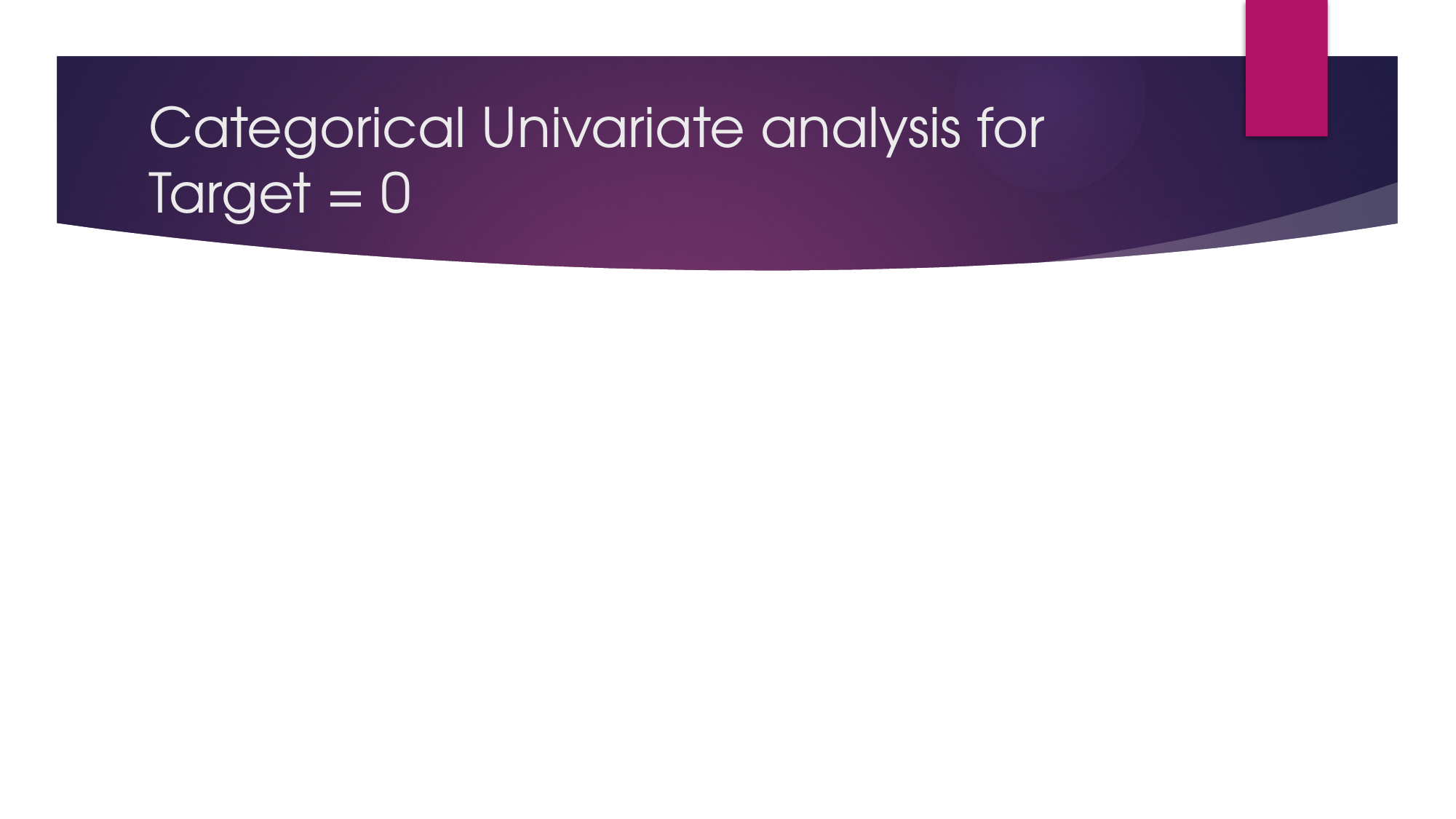

# Categorical Univariate analysis for Target = 0